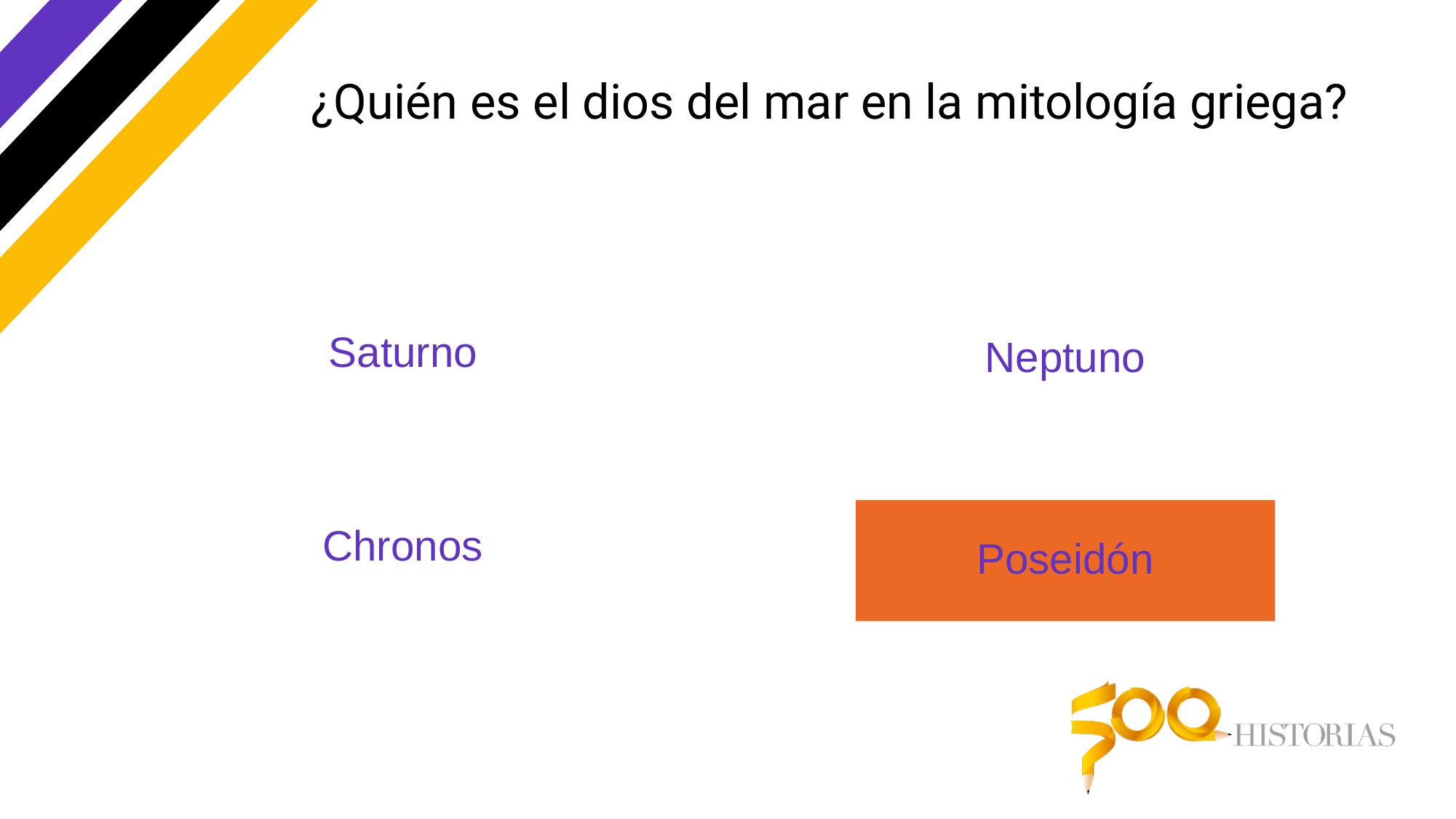

# ¿Quién es el dios del mar en la mitología griega?
Saturno
Neptuno
Chronos
Poseidón